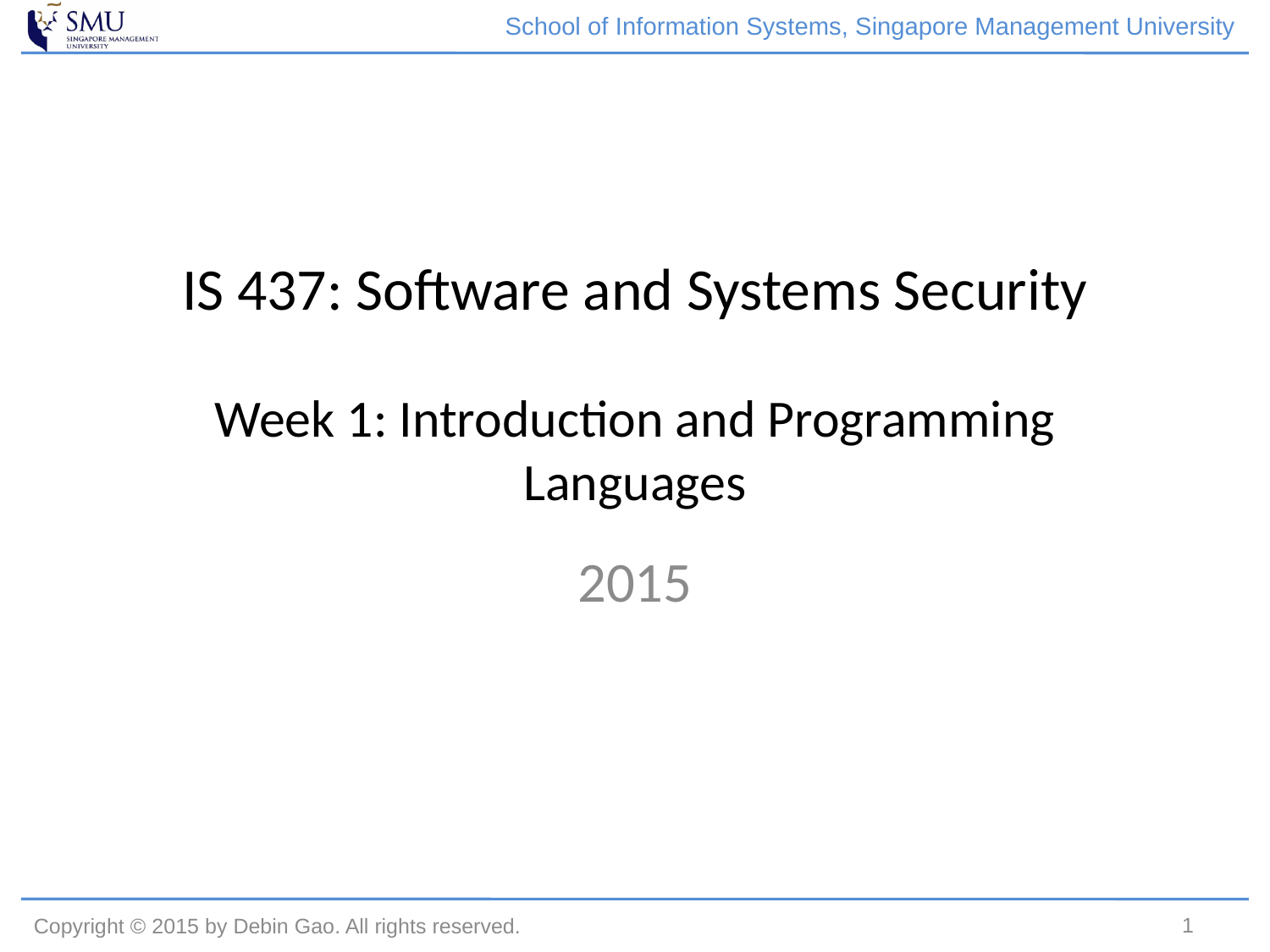

School of Information Systems, Singapore Management University
# IS 437: Software and Systems Security Week 1: Introduction and Programming Languages
2015
1
Copyright © 2015 by Debin Gao. All rights reserved.